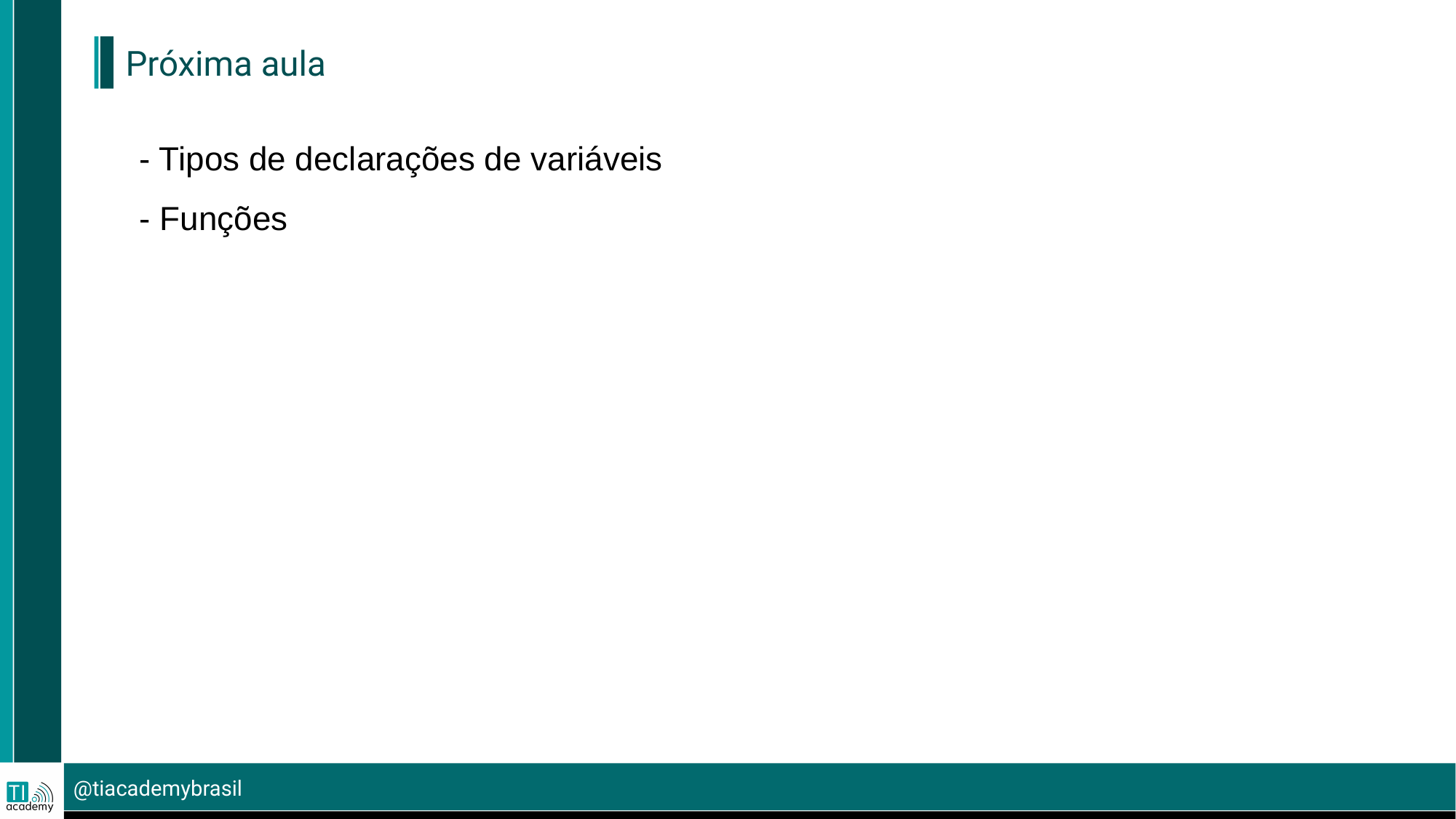

# Próxima aula

- Tipos de declarações de variáveis
- Funções